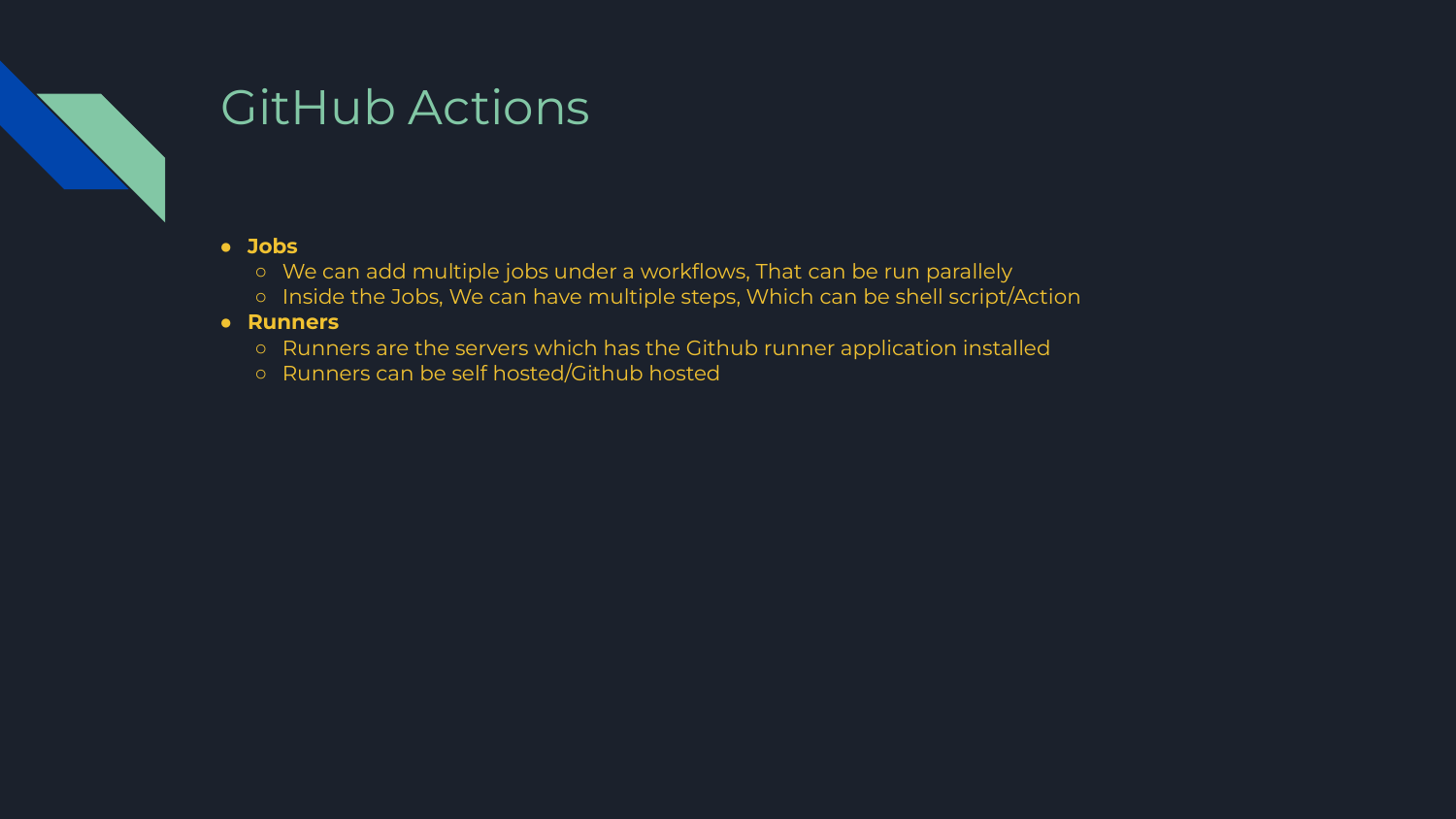

# GitHub Actions
October 2015
Jobs
We can add multiple jobs under a workflows, That can be run parallely
Inside the Jobs, We can have multiple steps, Which can be shell script/Action
Runners
Runners are the servers which has the Github runner application installed
Runners can be self hosted/Github hosted

August 2015
November 2015